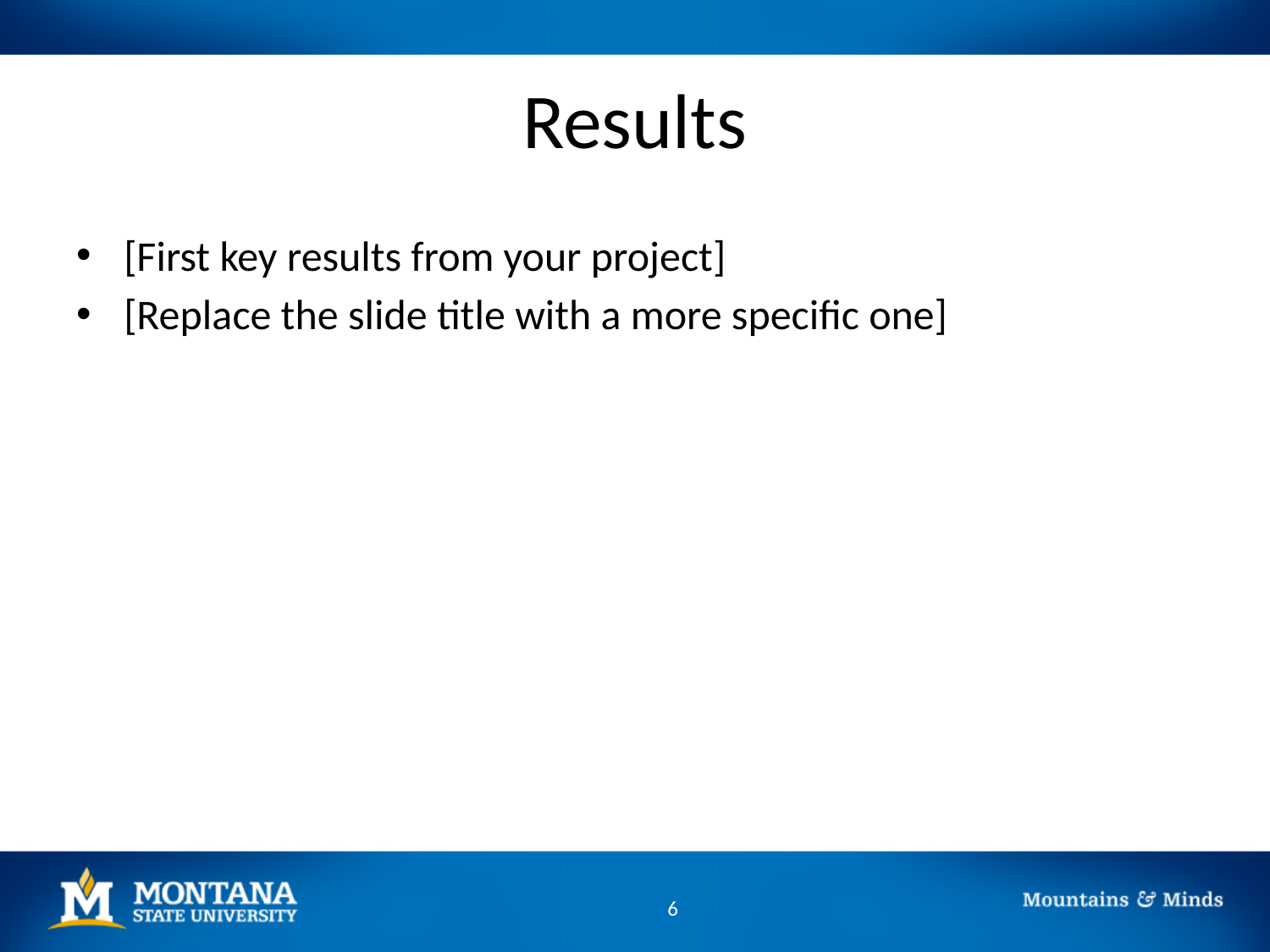

# Results
[First key results from your project]
[Replace the slide title with a more specific one]

6